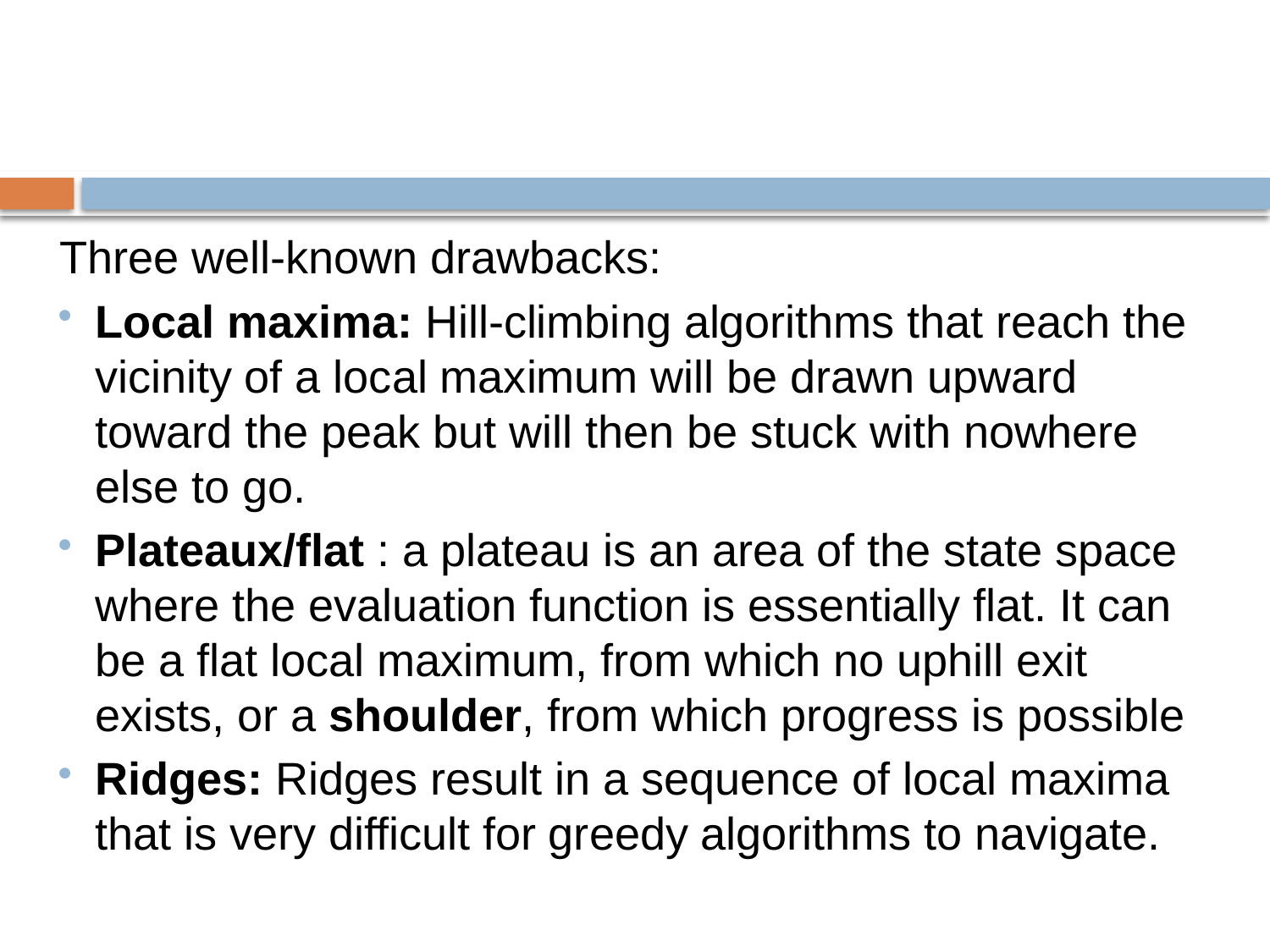

#
Three well-known drawbacks:
Local maxima: Hill-climbing algorithms that reach the vicinity of a local maximum will be drawn upward toward the peak but will then be stuck with nowhere  else to go.
Plateaux/flat : a plateau is an area of the state space where the evaluation function is essentially flat. It can be a flat local maximum, from which no uphill exit exists, or a shoulder, from which progress is possible
Ridges: Ridges result in a sequence of local maxima that is very difficult for greedy algorithms to navigate.